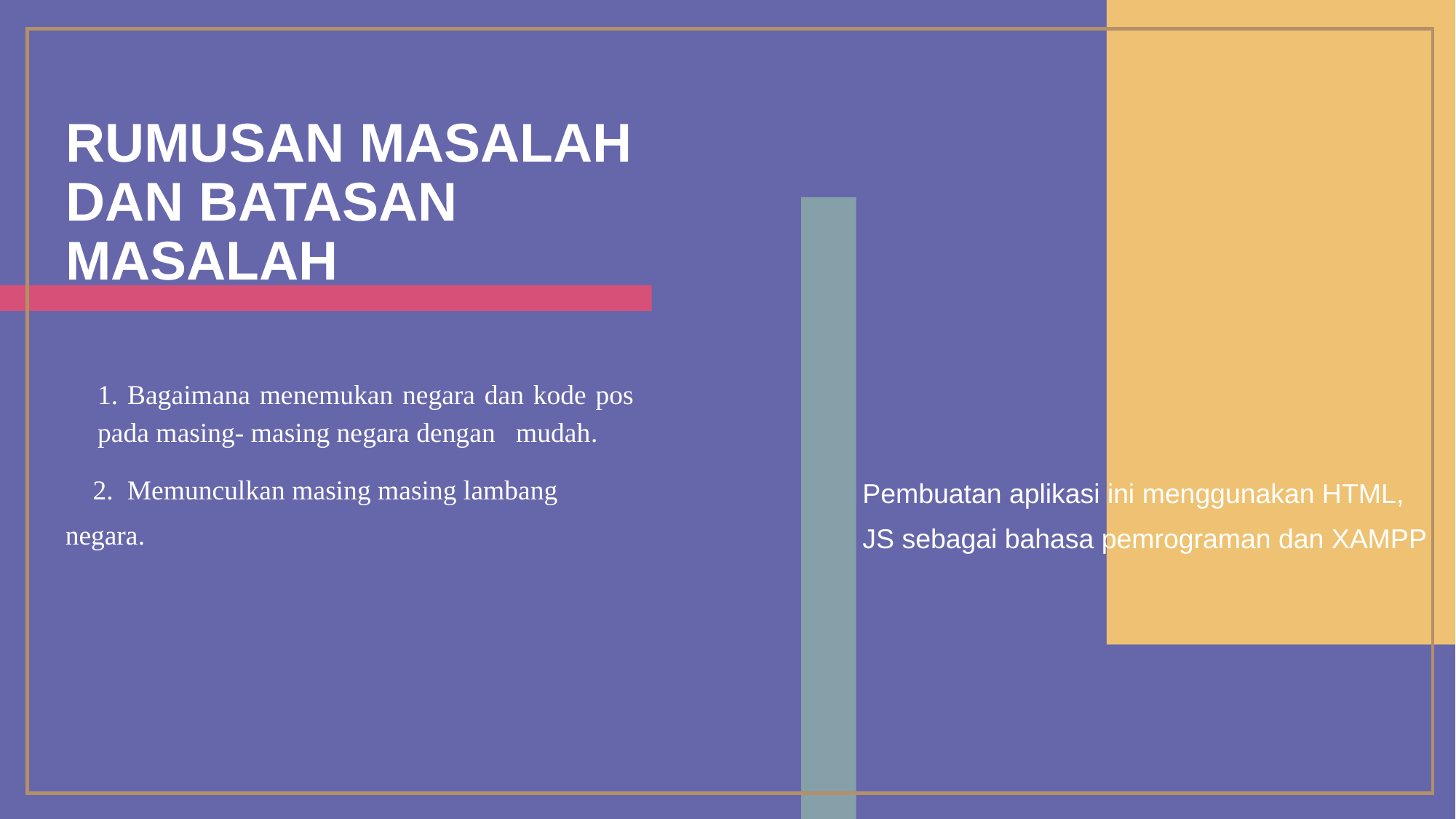

# Rumusan masalah dan Batasan masalah
1. Bagaimana menemukan negara dan kode pos pada masing- masing negara dengan   mudah.
    2.  Memunculkan masing masing lambang negara.

Pembuatan aplikasi ini menggunakan HTML,  JS sebagai bahasa pemrograman dan XAMPP